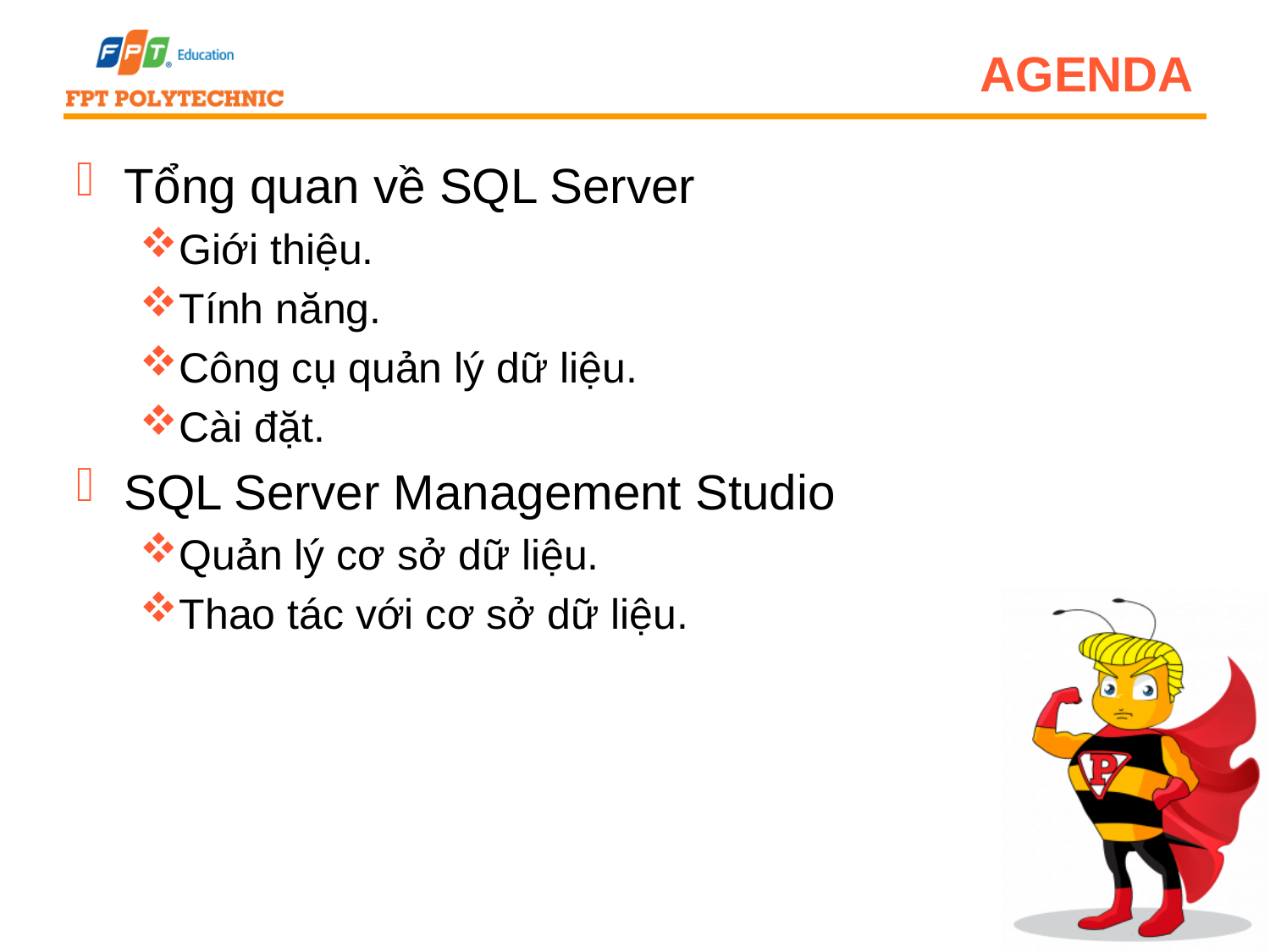

# Agenda
Tổng quan về SQL Server
Giới thiệu.
Tính năng.
Công cụ quản lý dữ liệu.
Cài đặt.
SQL Server Management Studio
Quản lý cơ sở dữ liệu.
Thao tác với cơ sở dữ liệu.